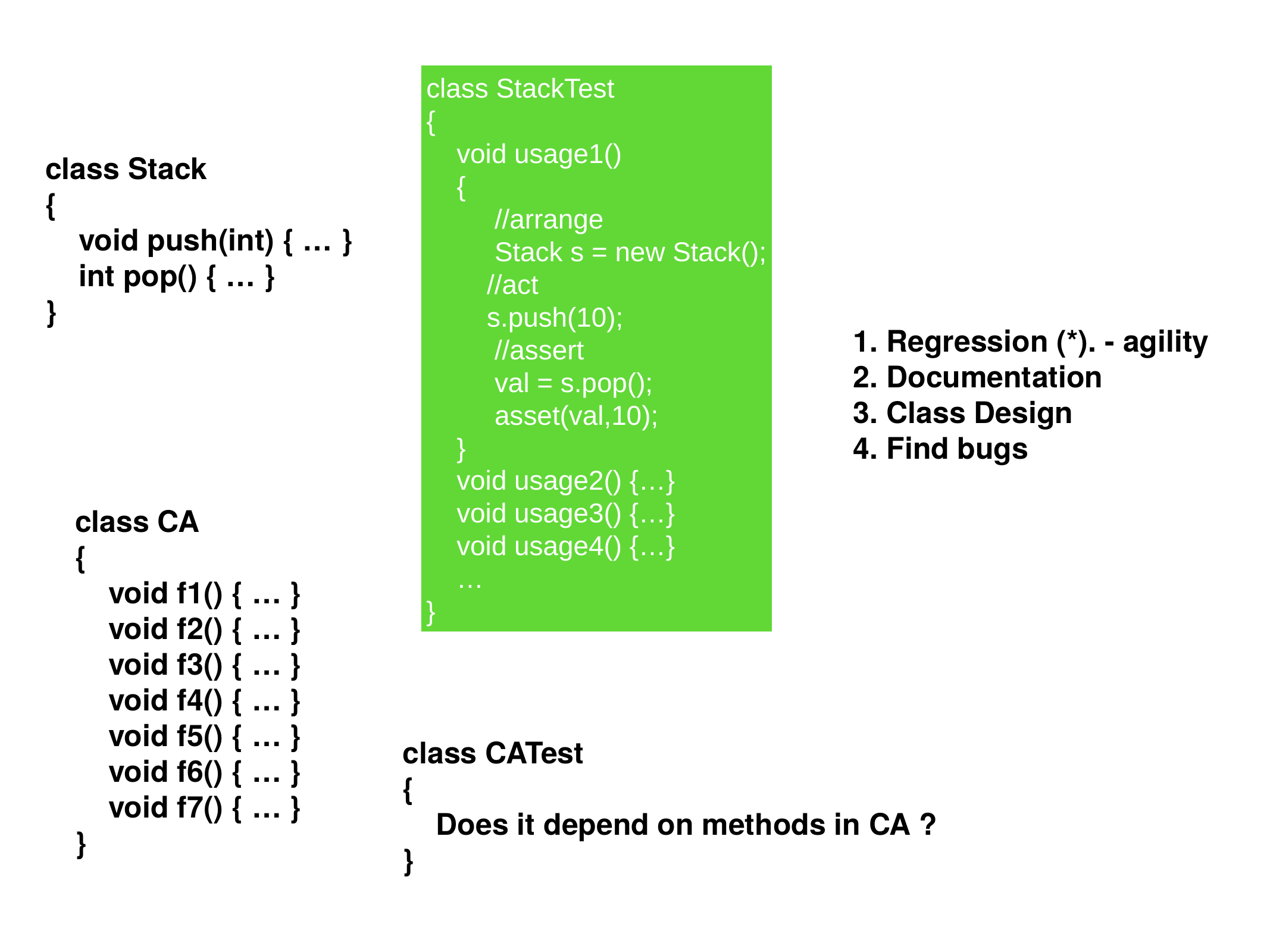

class StackTest
{
    void usage1()
    {
         //arrange
         Stack s = new Stack();
        //act
        s.push(10);
         //assert
         val = s.pop();
         asset(val,10);
    }
    void usage2() {…}
    void usage3() {…}
    void usage4() {…}
    …
}
class Stack
{
    void push(int) { … }
    int pop() { … }
}
1. Regression (*). - agility
2. Documentation
3. Class Design
4. Find bugs
class CA
{
    void f1() { … }
    void f2() { … }
    void f3() { … }
    void f4() { … }
    void f5() { … }
    void f6() { … }
    void f7() { … }
}
class CATest
{
    Does it depend on methods in CA ?
}